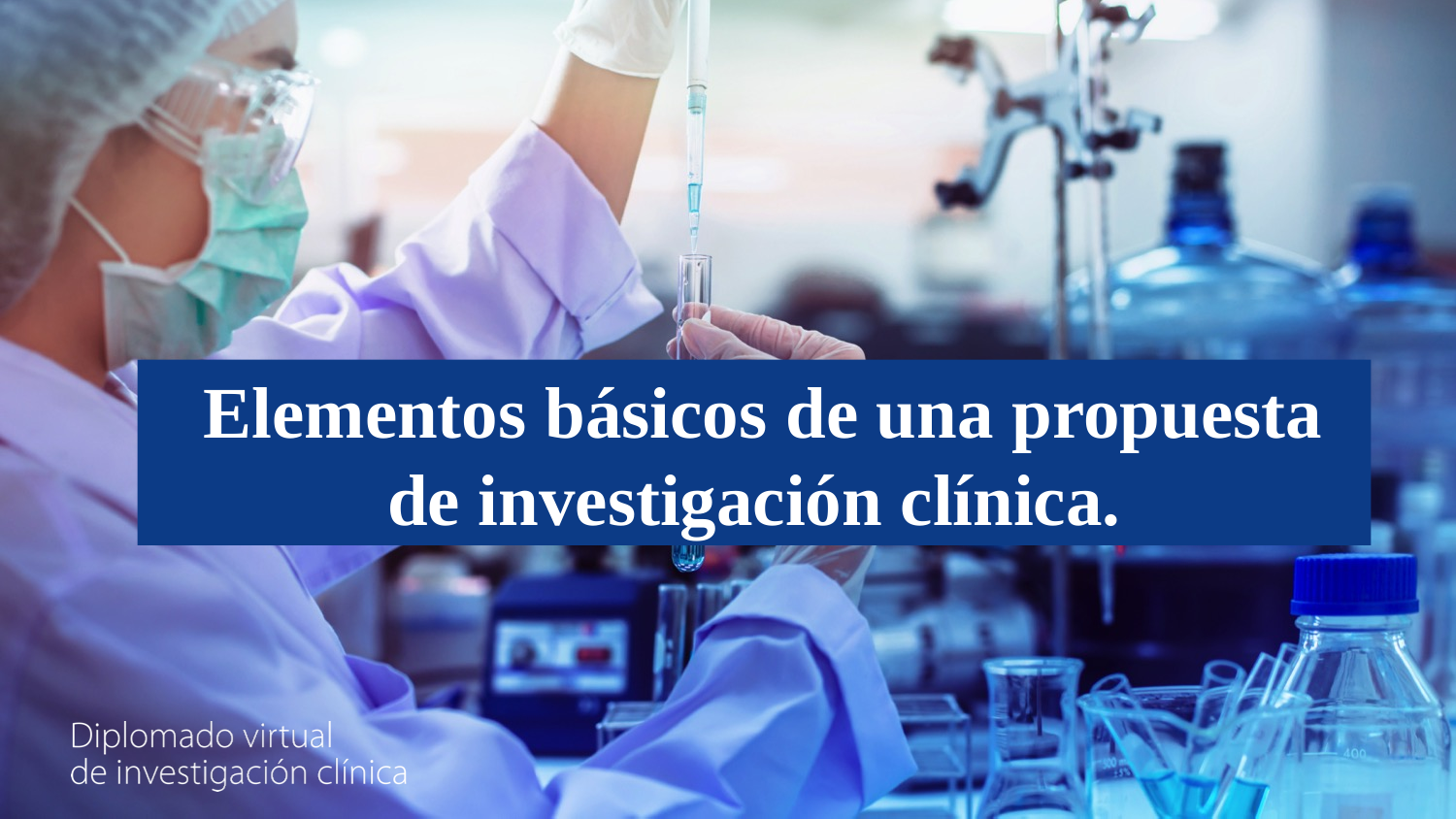

Elementos básicos de una propuesta de investigación clínica.